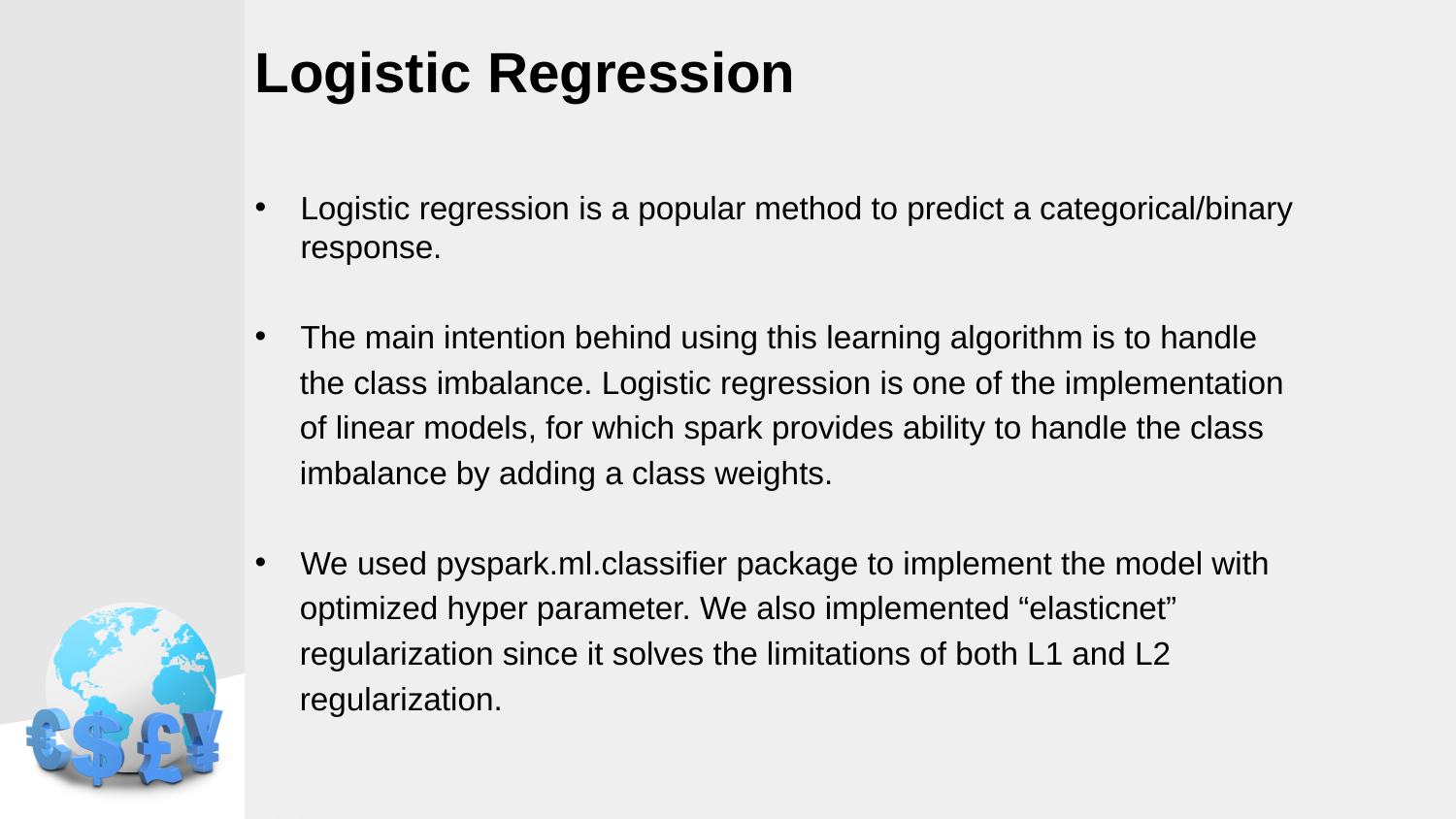

# Logistic Regression
Logistic regression is a popular method to predict a categorical/binary response.

The main intention behind using this learning algorithm is to handle
     the class imbalance. Logistic regression is one of the implementation
     of linear models, for which spark provides ability to handle the class
     imbalance by adding a class weights.

We used pyspark.ml.classifier package to implement the model with
     optimized hyper parameter. We also implemented “elasticnet”
     regularization since it solves the limitations of both L1 and L2
     regularization.